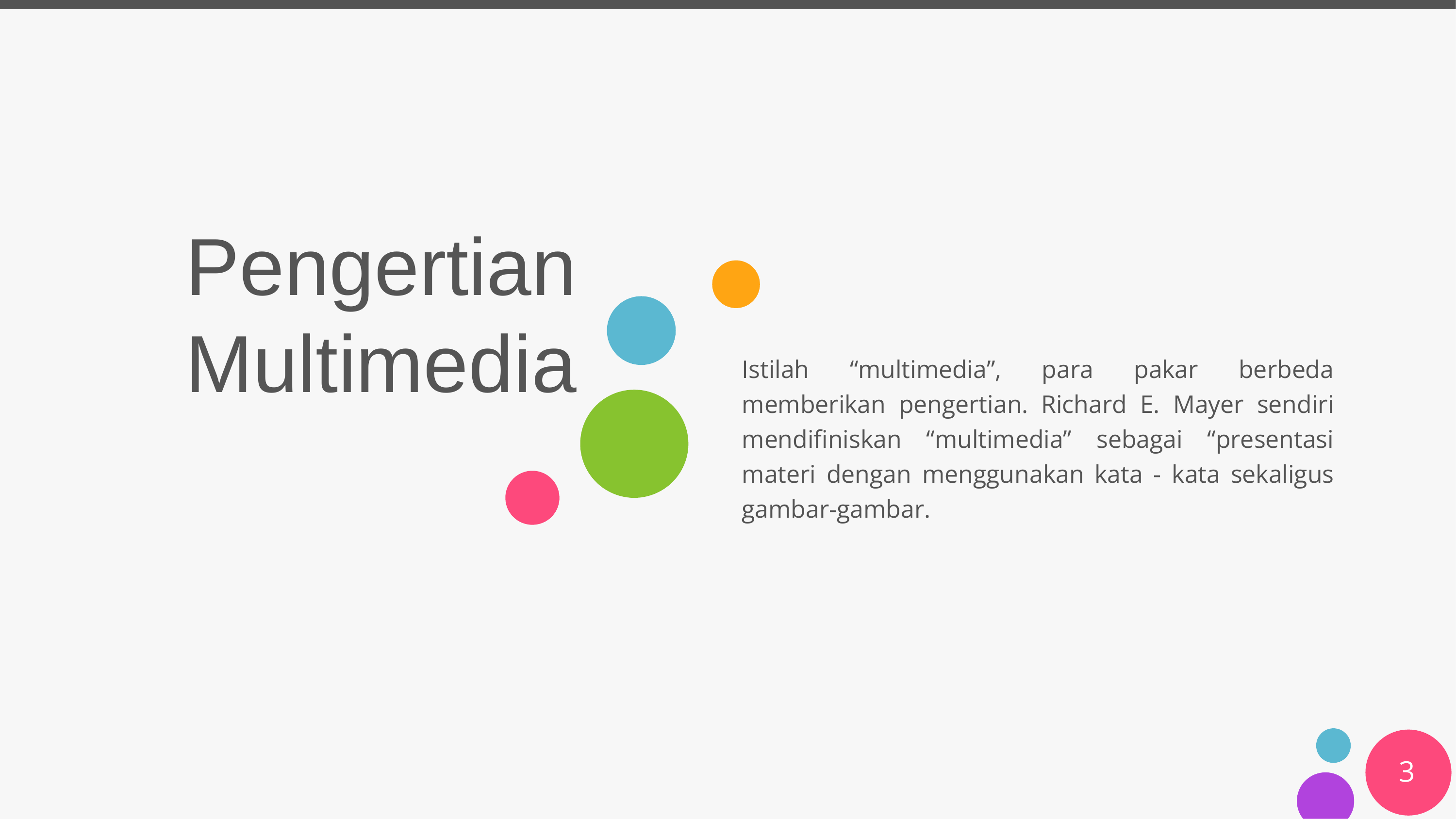

# Pengertian Multimedia
Istilah “multimedia”, para pakar berbeda memberikan pengertian. Richard E. Mayer sendiri mendifiniskan “multimedia” sebagai “presentasi materi dengan menggunakan kata - kata sekaligus gambar-gambar.
3